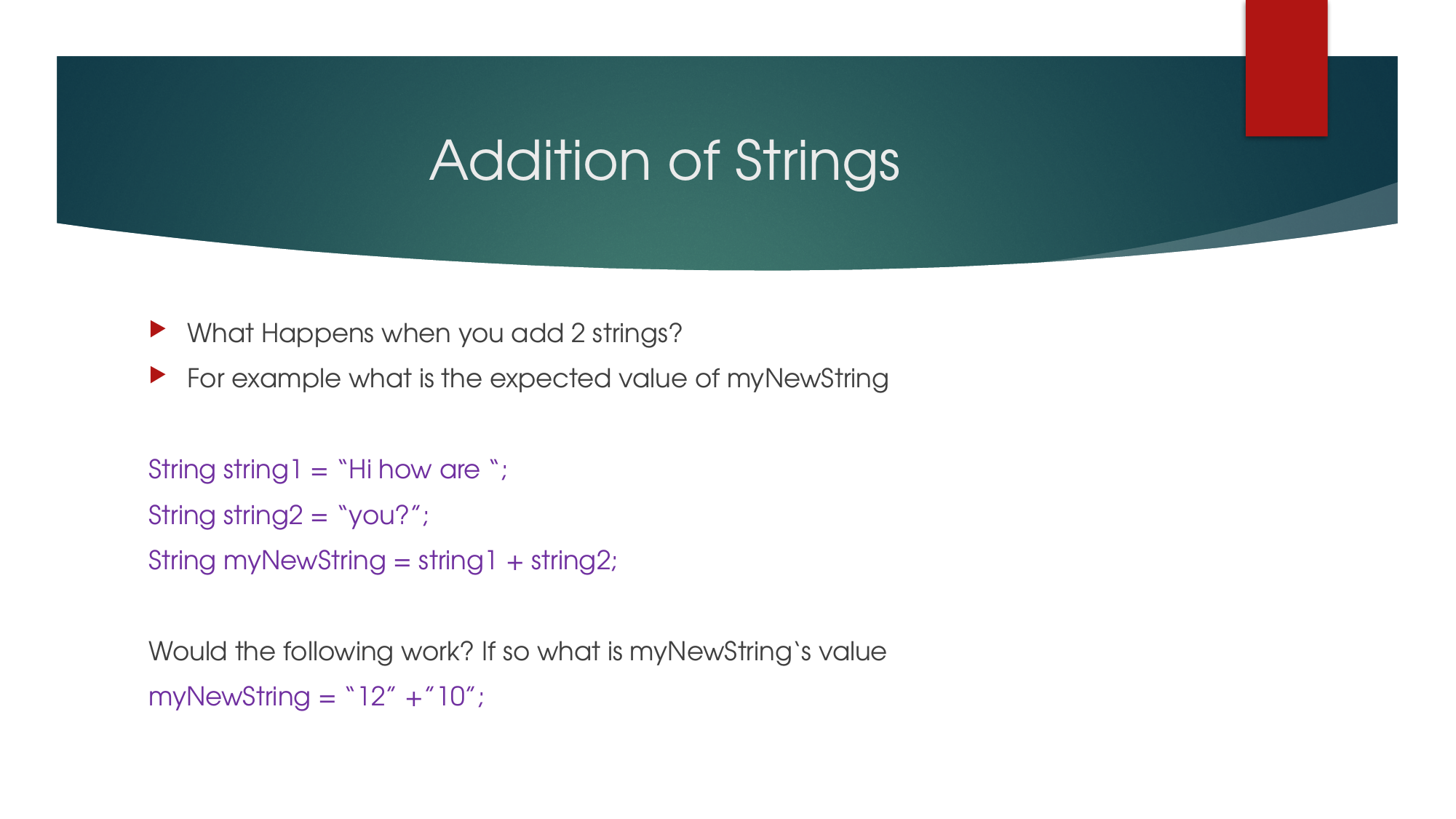

# Addition of Strings
What Happens when you add 2 strings?
For example what is the expected value of myNewString

String string1 = “Hi how are “;
String string2 = “you?”;
String myNewString = string1 + string2;

Would the following work? If so what is myNewString‘s value
myNewString = “12” +”10”;